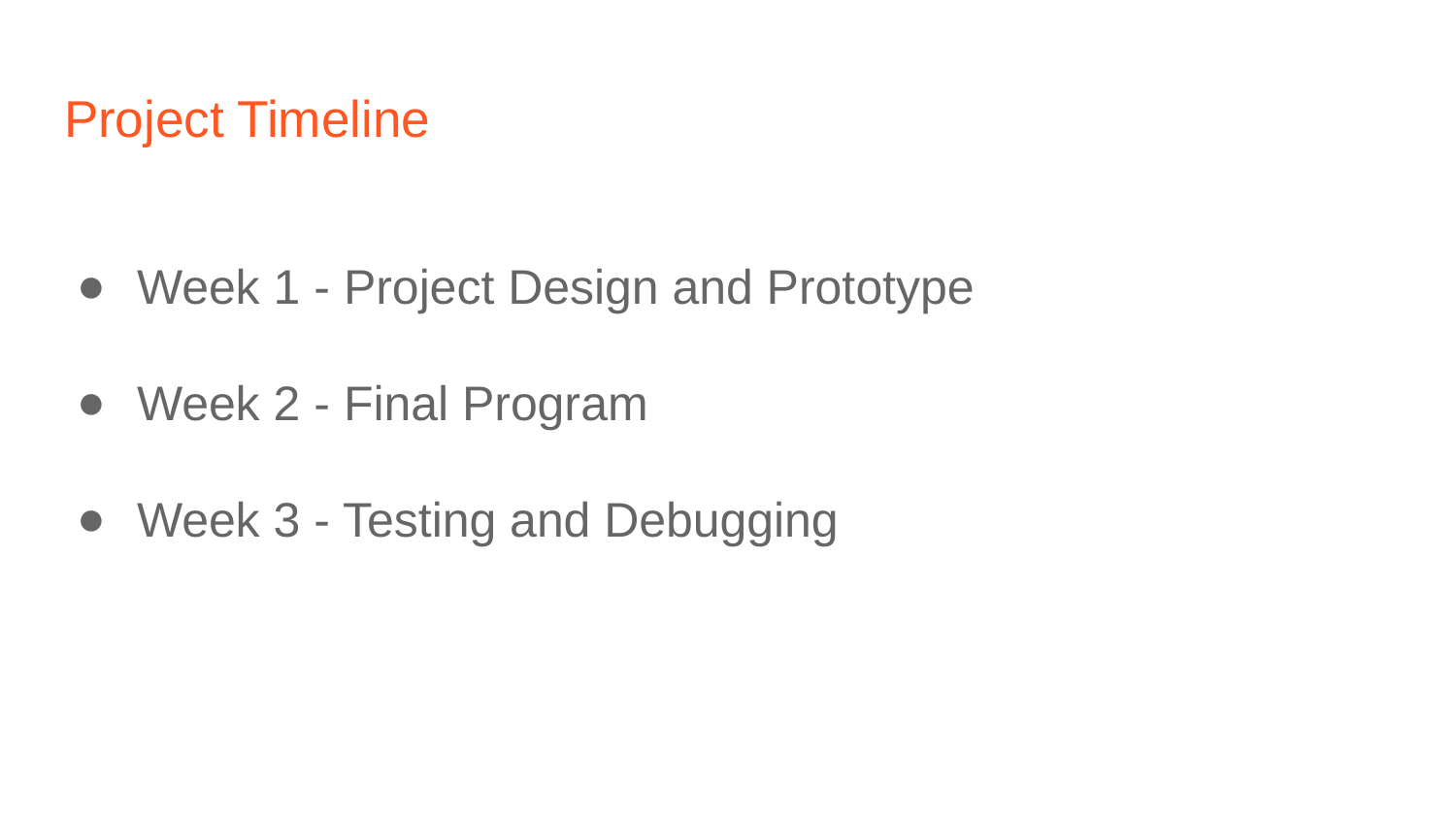

# Project Timeline
Week 1 - Project Design and Prototype
Week 2 - Final Program
Week 3 - Testing and Debugging